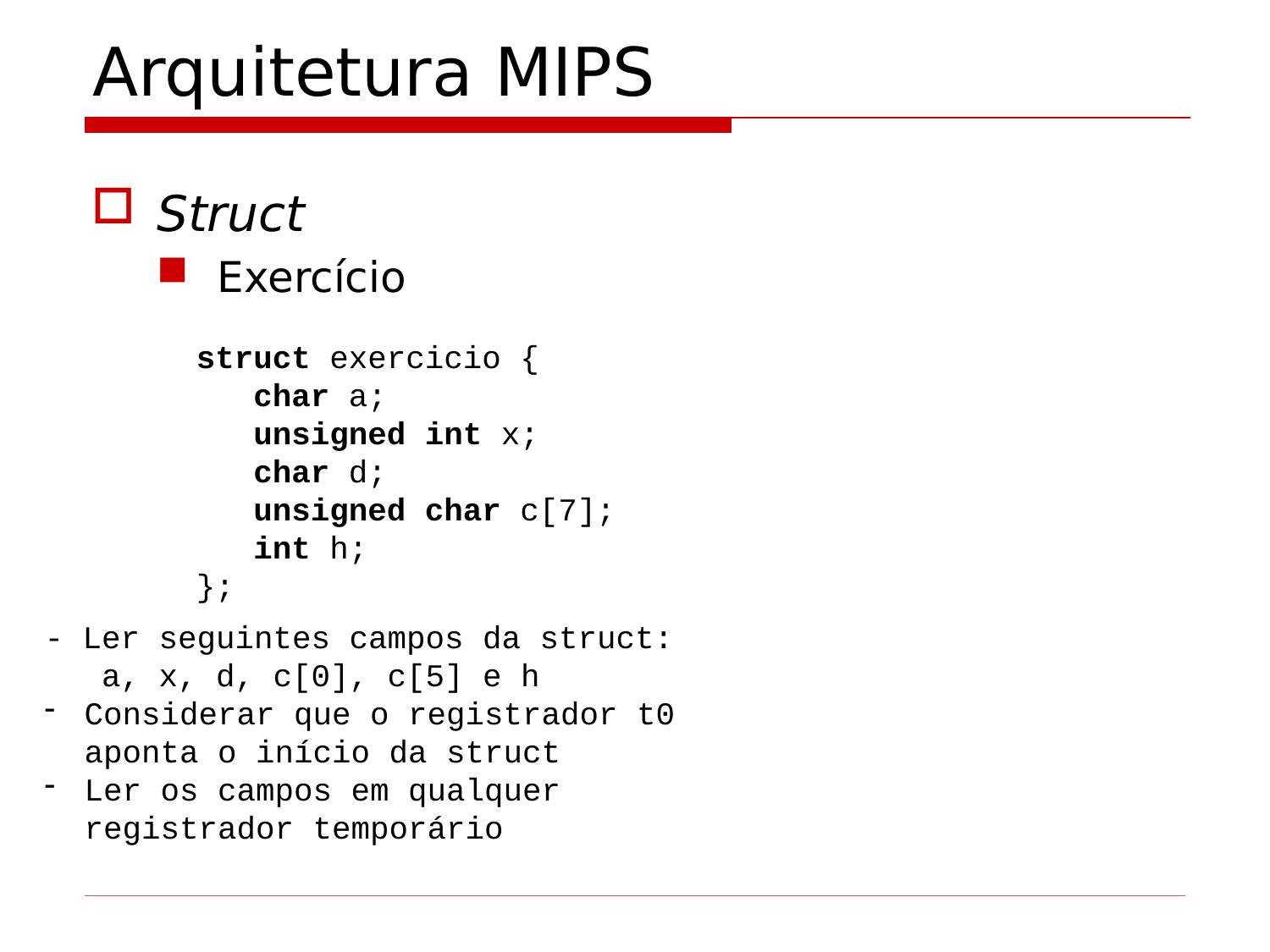

# Arquitetura MIPS
Struct
Exercício

struct exercicio {
   char a;
   unsigned int x;
   char d;
   unsigned char c[7];
   int h;
};
- Ler seguintes campos da struct:
   a, x, d, c[0], c[5] e h
Considerar que o registrador t0 aponta o início da struct
Ler os campos em qualquer registrador temporário